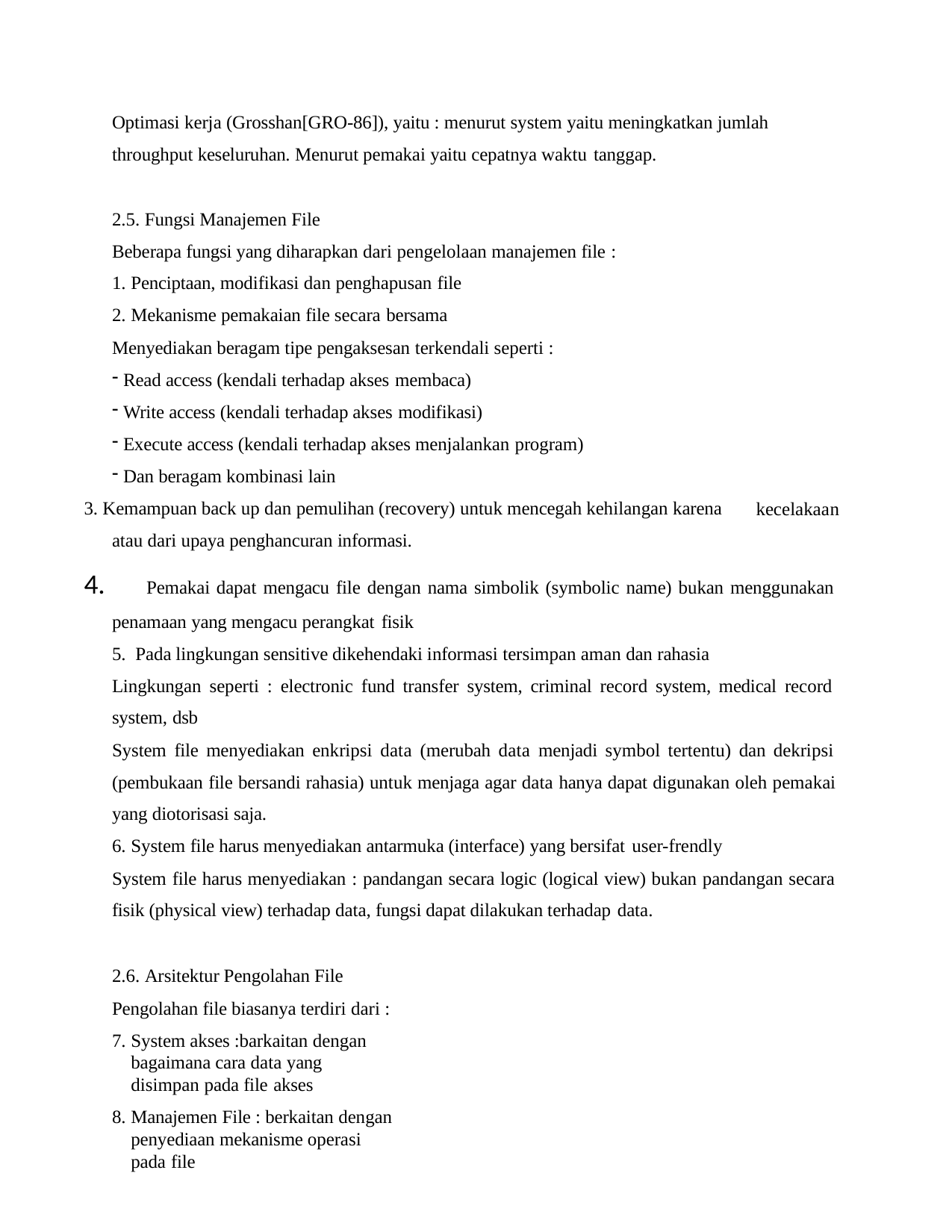

Optimasi kerja (Grosshan[GRO-86]), yaitu : menurut system yaitu meningkatkan jumlah  throughput keseluruhan. Menurut pemakai yaitu cepatnya waktu tanggap.
2.5. Fungsi Manajemen File
Beberapa fungsi yang diharapkan dari pengelolaan manajemen file :
Penciptaan, modifikasi dan penghapusan file
Mekanisme pemakaian file secara bersama
Menyediakan beragam tipe pengaksesan terkendali seperti :
Read access (kendali terhadap akses membaca)
Write access (kendali terhadap akses modifikasi)
Execute access (kendali terhadap akses menjalankan program)
Dan beragam kombinasi lain
3. Kemampuan back up dan pemulihan (recovery) untuk mencegah kehilangan karena  atau dari upaya penghancuran informasi.
kecelakaan
	Pemakai dapat mengacu file dengan nama simbolik (symbolic name) bukan menggunakan  penamaan yang mengacu perangkat fisik
Pada lingkungan sensitive dikehendaki informasi tersimpan aman dan rahasia
Lingkungan seperti : electronic fund transfer system, criminal record system, medical record  system, dsb
System file menyediakan enkripsi data (merubah data menjadi symbol tertentu) dan dekripsi  (pembukaan file bersandi rahasia) untuk menjaga agar data hanya dapat digunakan oleh pemakai  yang diotorisasi saja.
System file harus menyediakan antarmuka (interface) yang bersifat user-frendly
System file harus menyediakan : pandangan secara logic (logical view) bukan pandangan secara  fisik (physical view) terhadap data, fungsi dapat dilakukan terhadap data.

2.6. Arsitektur Pengolahan File  Pengolahan file biasanya terdiri dari :
System akses :barkaitan dengan bagaimana cara data yang disimpan pada file akses
Manajemen File : berkaitan dengan penyediaan mekanisme operasi pada file